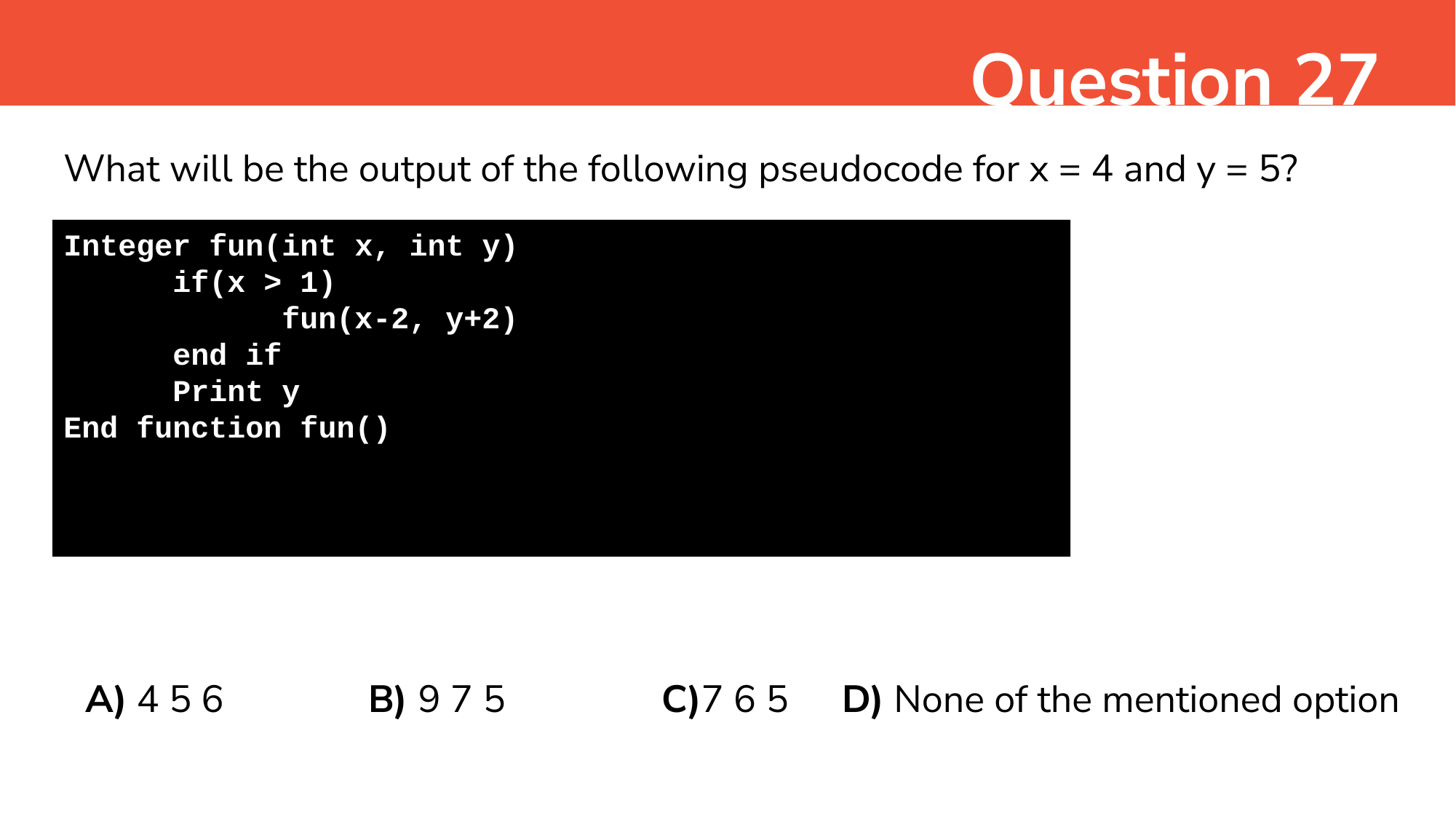

Question 27
What will be the output of the following pseudocode for x = 4 and y = 5?
Integer fun(int x, int y)
	if(x > 1)
		fun(x-2, y+2)
	end if
	Print y
End function fun()
A) 4 5 6
B) 9 7 5
C)7 6 5
D) None of the mentioned option